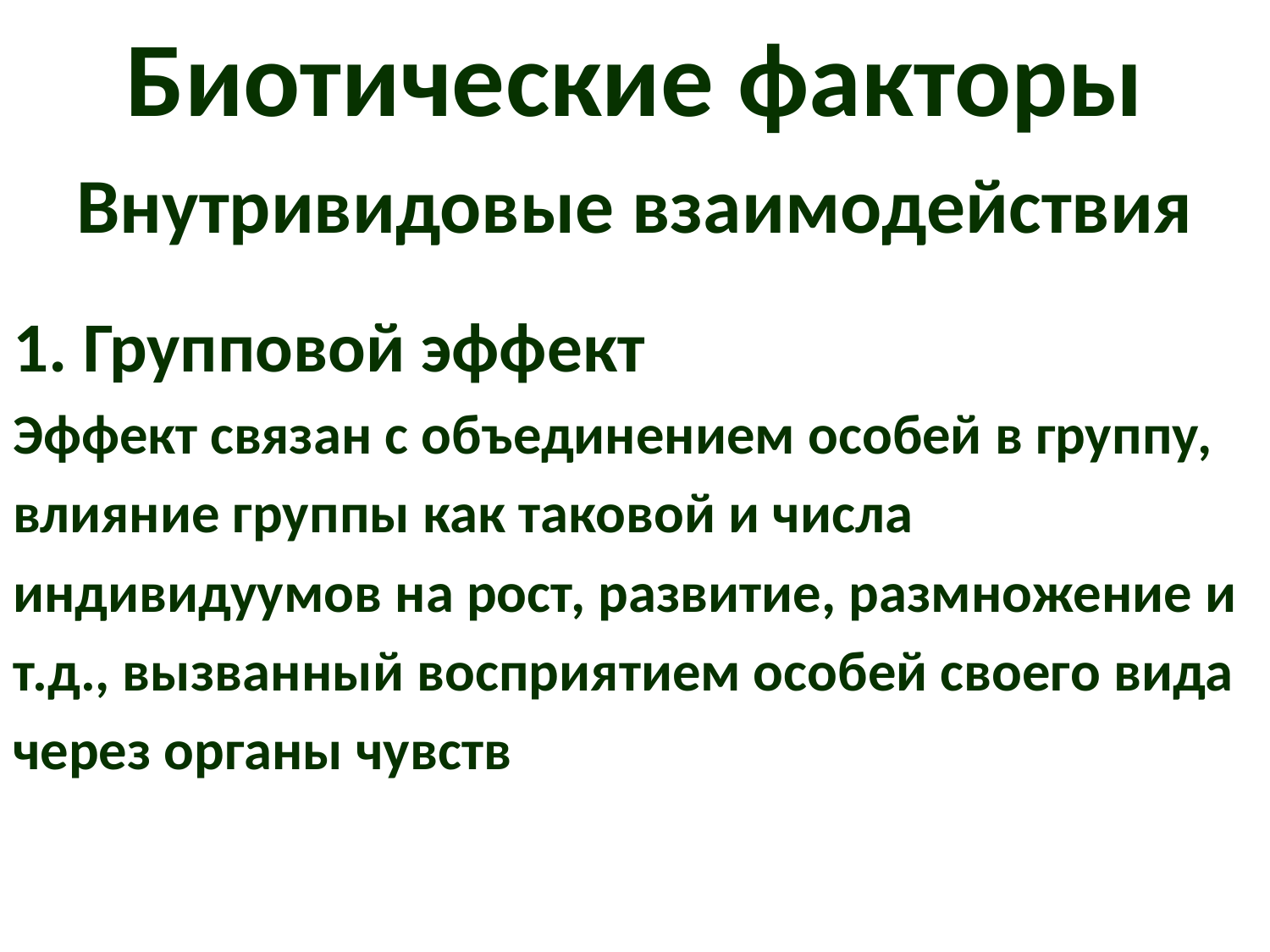

# Биотические факторы
Внутривидовые взаимодействия

1. Групповой эффект
Эффект связан с объединением особей в группу,
влияние группы как таковой и числа
индивидуумов на рост, развитие, размножение и
т.д., вызванный восприятием особей своего вида
через органы чувств